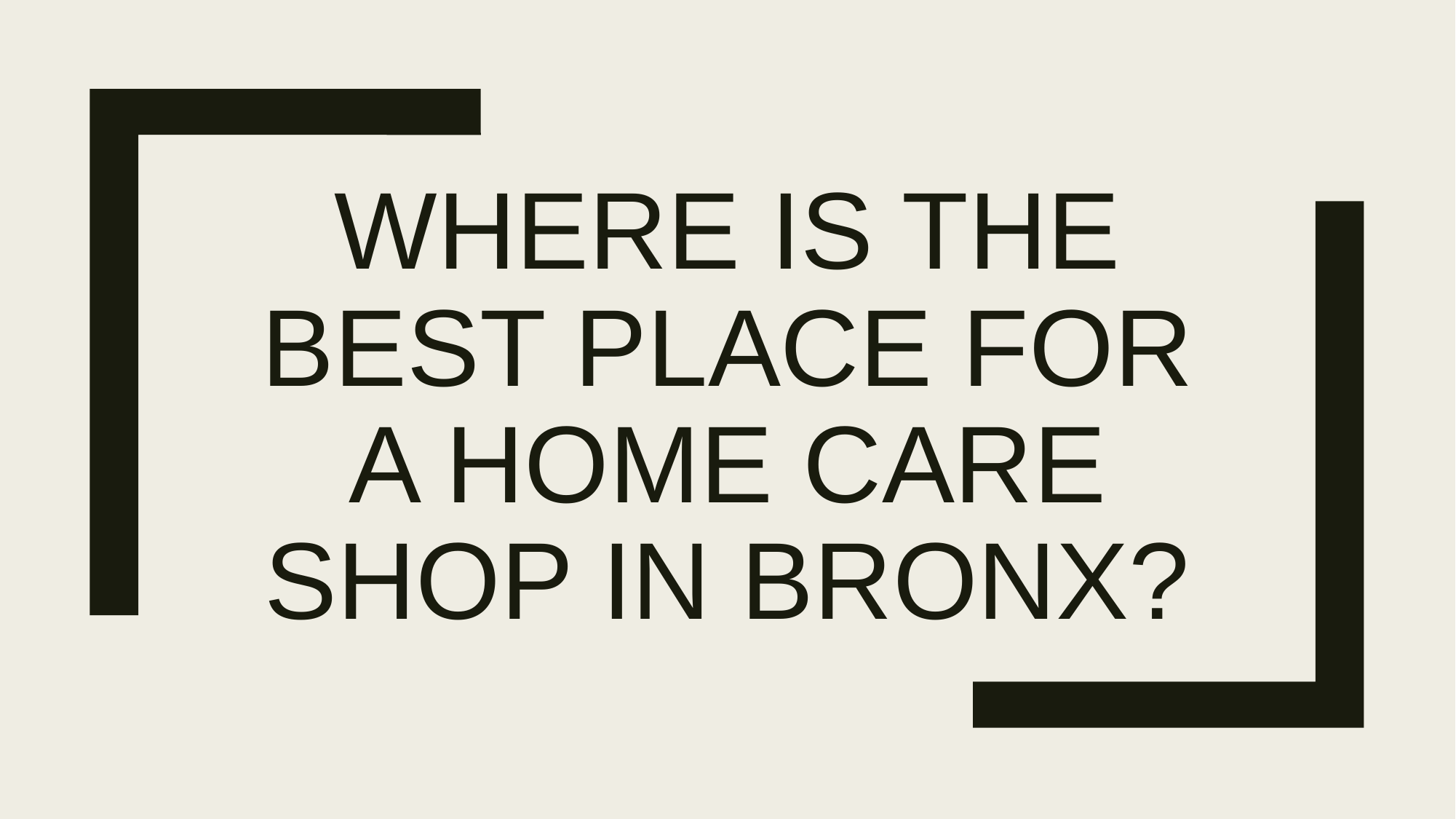

# Where is the best place for a Home Care Shop in Bronx?